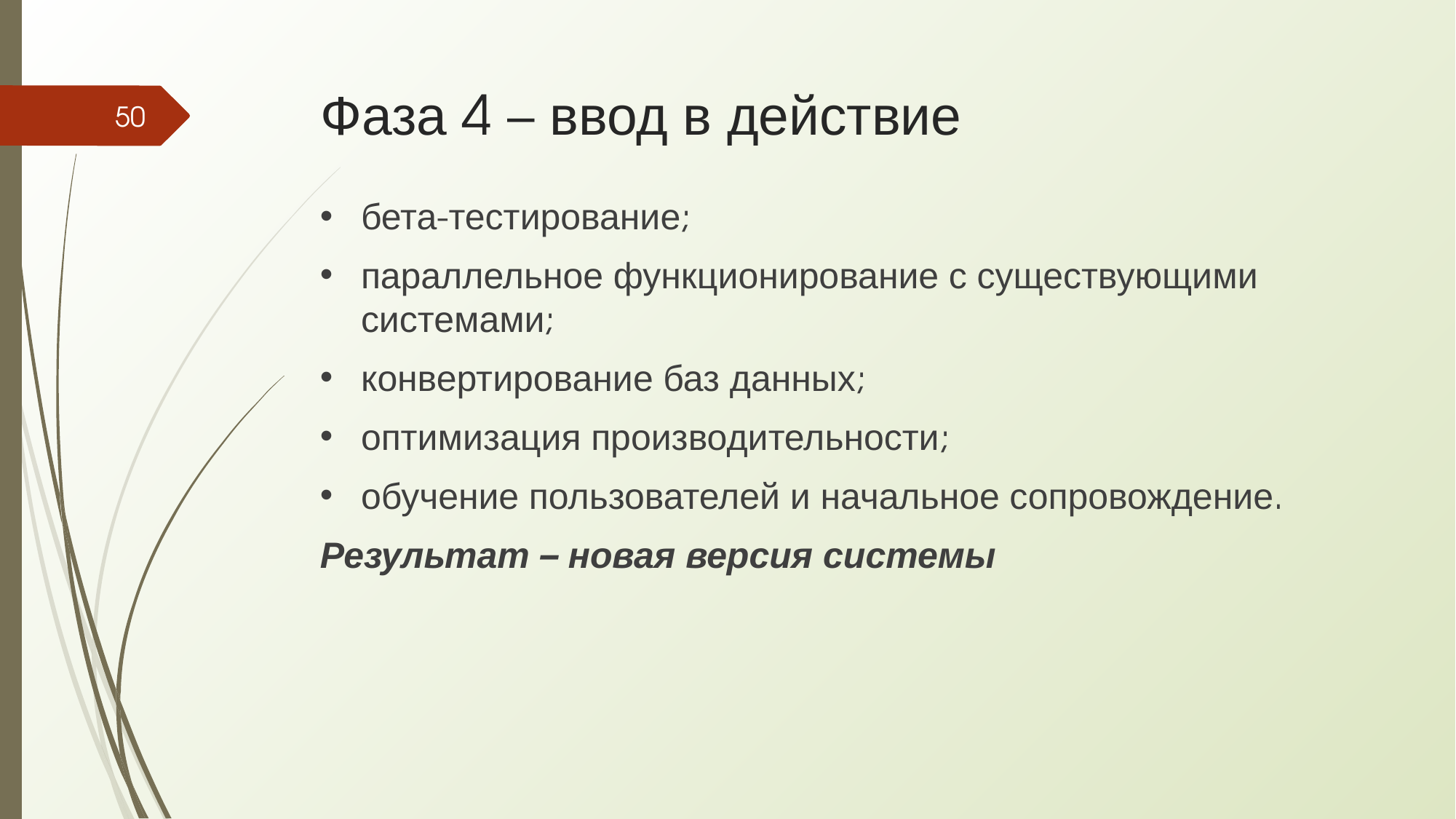

# Фаза 4 – ввод в действие
50
бета-тестирование;
параллельное функционирование с существующими системами;
конвертирование баз данных;
оптимизация производительности;
обучение пользователей и начальное сопровождение.
Результат – новая версия системы